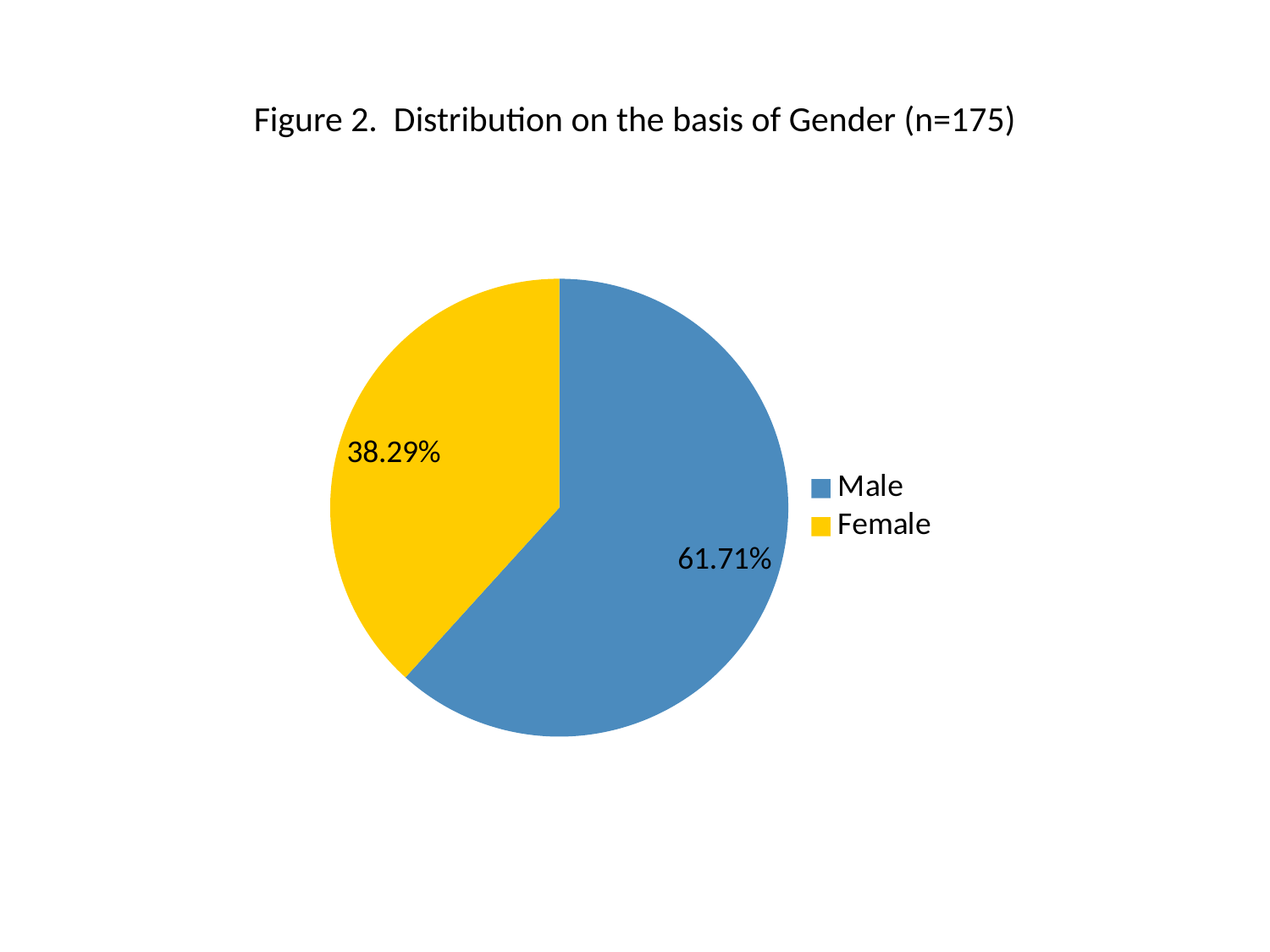

# Figure 2.  Distribution on the basis of Gender (n=175)

### Chart

| Category |  |
|---|---|
| Male | 108.0 |
| Female | 67.0 |